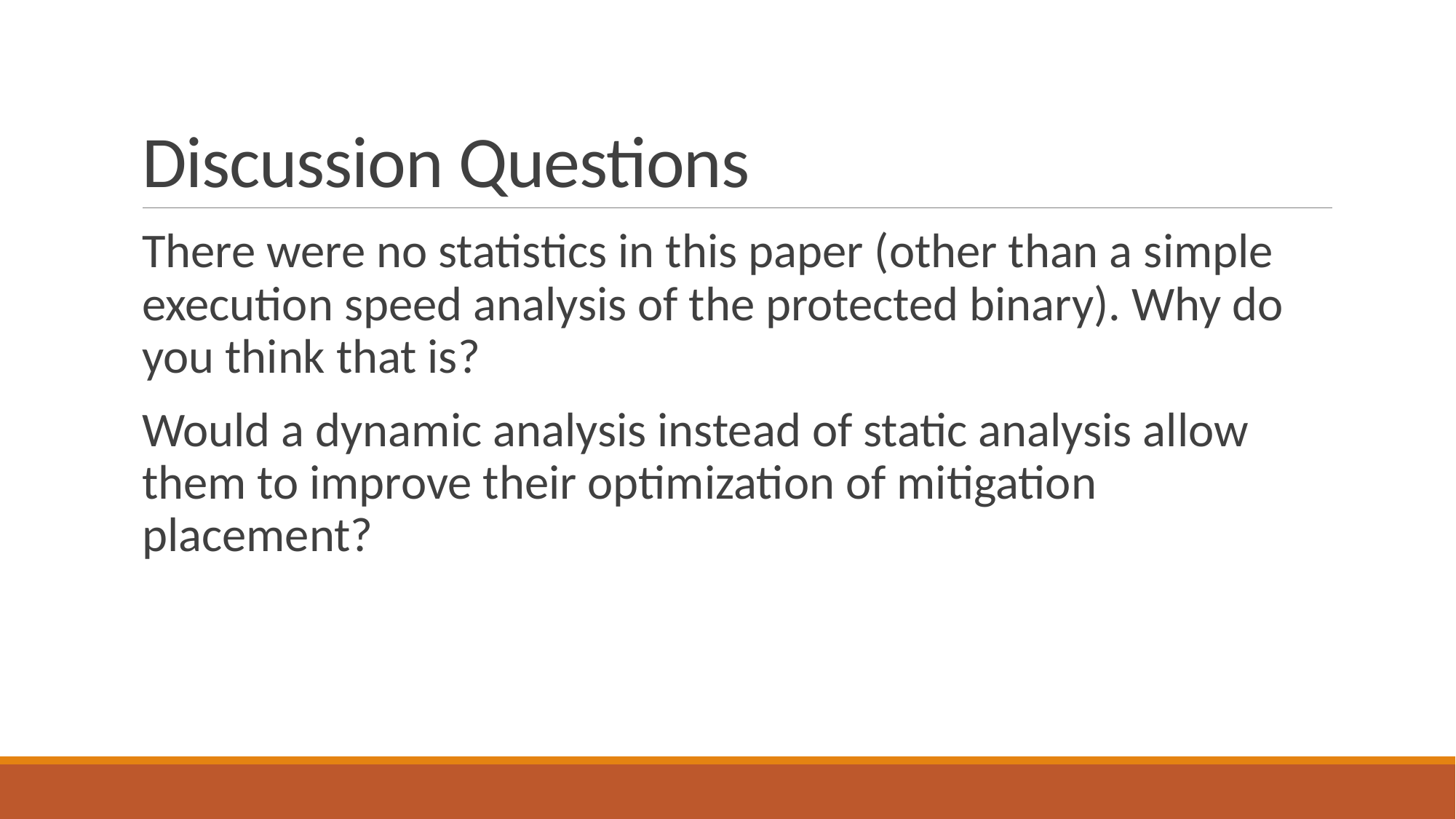

# Discussion Questions
There were no statistics in this paper (other than a simple execution speed analysis of the protected binary). Why do you think that is?
Would a dynamic analysis instead of static analysis allow them to improve their optimization of mitigation placement?